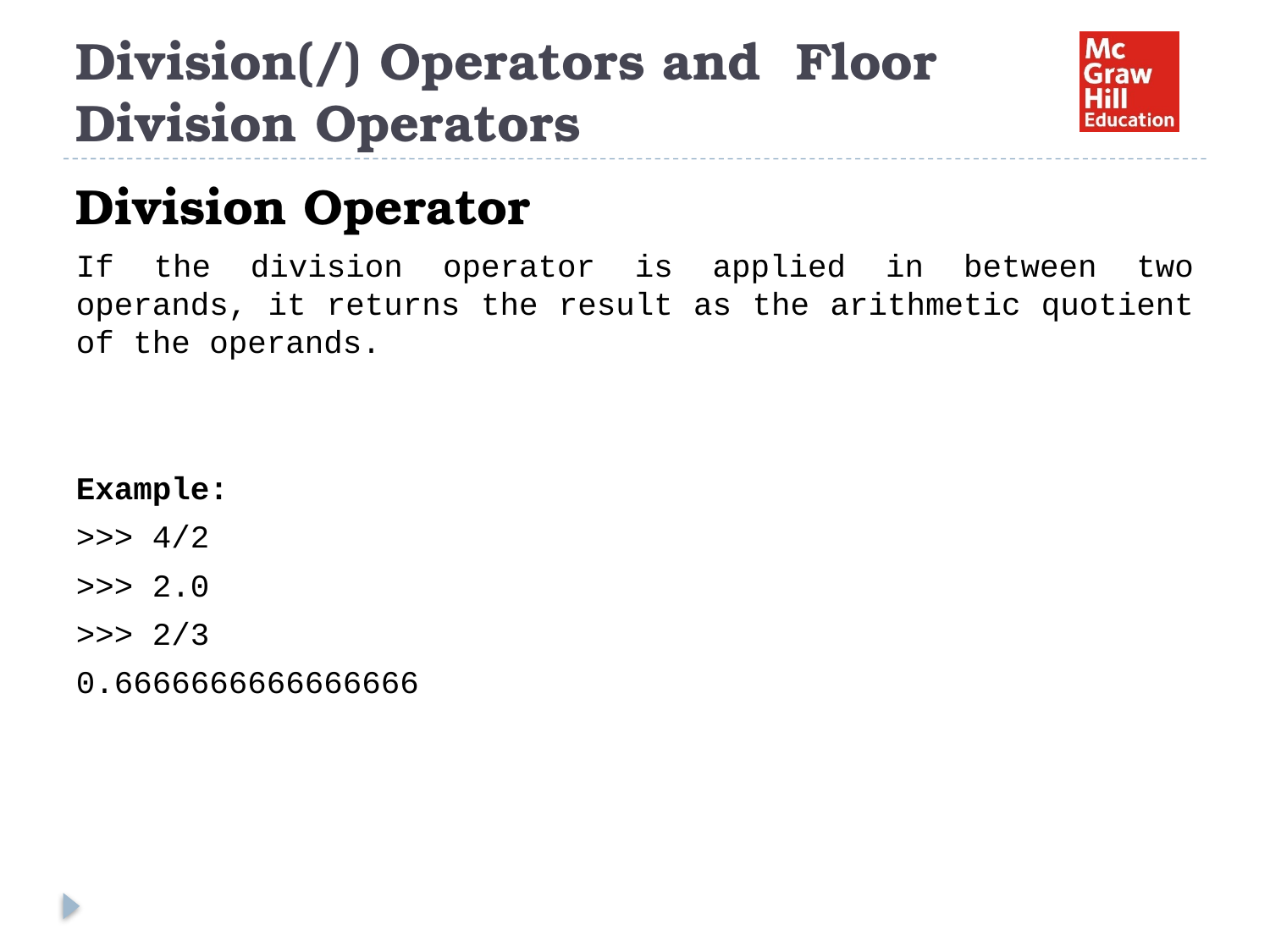

# Division(/) Operators and  Floor Division Operators
Division Operator
If the division operator is applied in between two operands, it returns the result as the arithmetic quotient of the operands.

Example:
>>> 4/2
>>> 2.0
>>> 2/3
0.6666666666666666